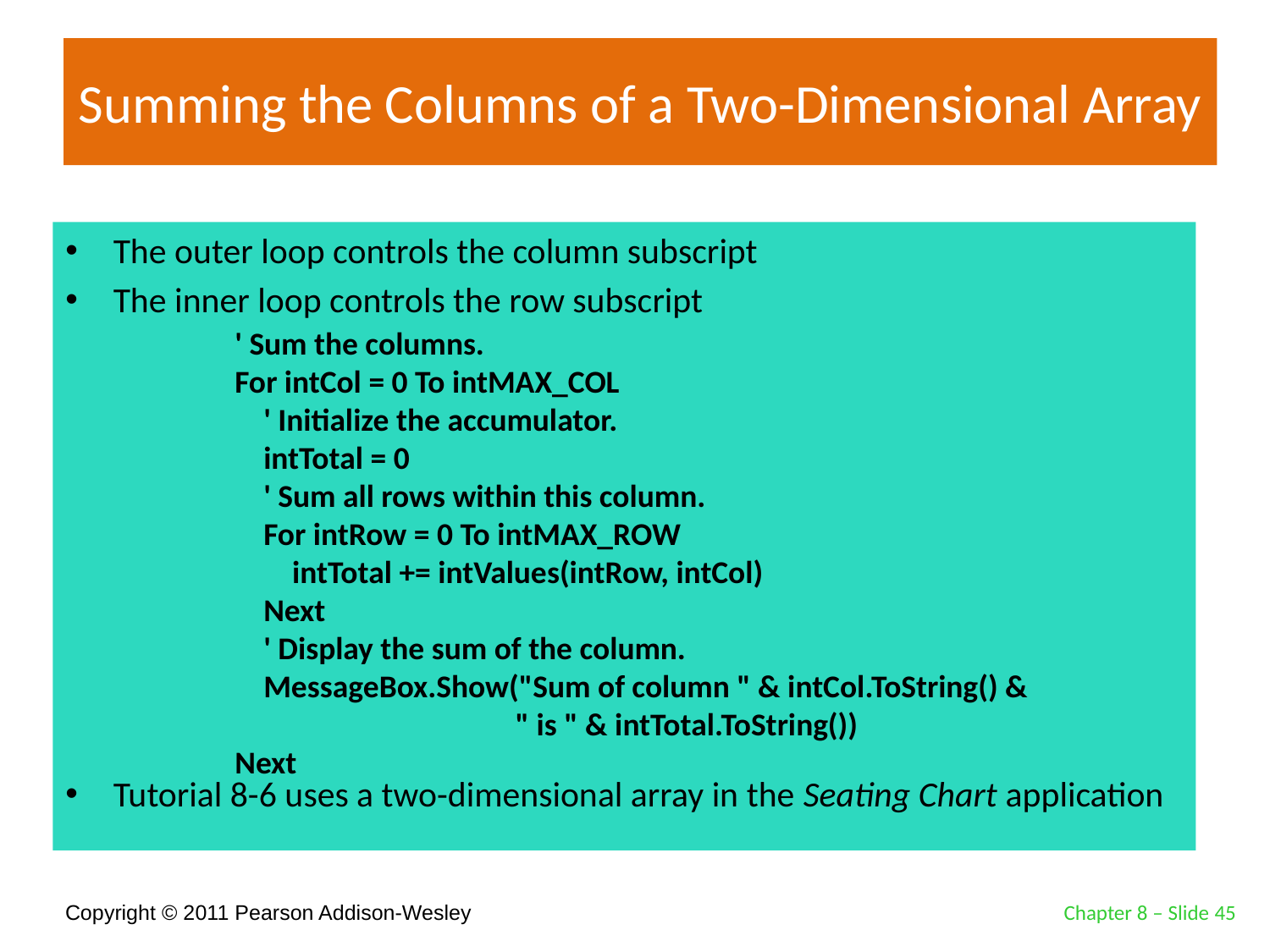

# Summing the Columns of a Two-Dimensional Array
The outer loop controls the column subscript
The inner loop controls the row subscript

Tutorial 8-6 uses a two-dimensional array in the Seating Chart application
' Sum the columns.
For intCol = 0 To intMAX_COL
    ' Initialize the accumulator.
    intTotal = 0
    ' Sum all rows within this column.
    For intRow = 0 To intMAX_ROW
        intTotal += intValues(intRow, intCol)
    Next
    ' Display the sum of the column.
    MessageBox.Show("Sum of column " & intCol.ToString() &
                                       " is " & intTotal.ToString())
Next
Chapter 8 – Slide 45